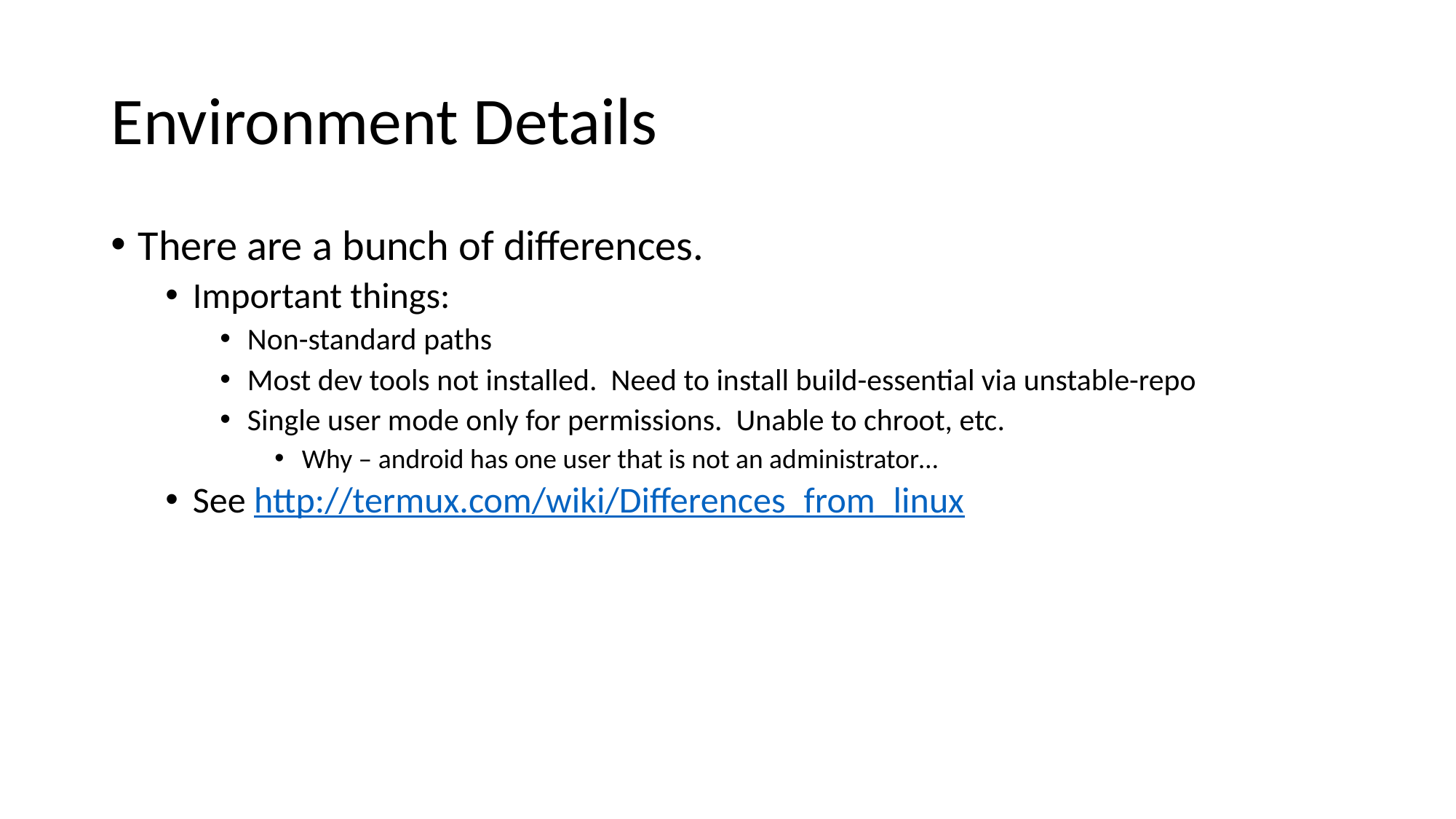

# Environment Details
There are a bunch of differences.
Important things:
Non-standard paths
Most dev tools not installed.  Need to install build-essential via unstable-repo
Single user mode only for permissions.  Unable to chroot, etc.
Why – android has one user that is not an administrator…
See http://termux.com/wiki/Differences_from_linux